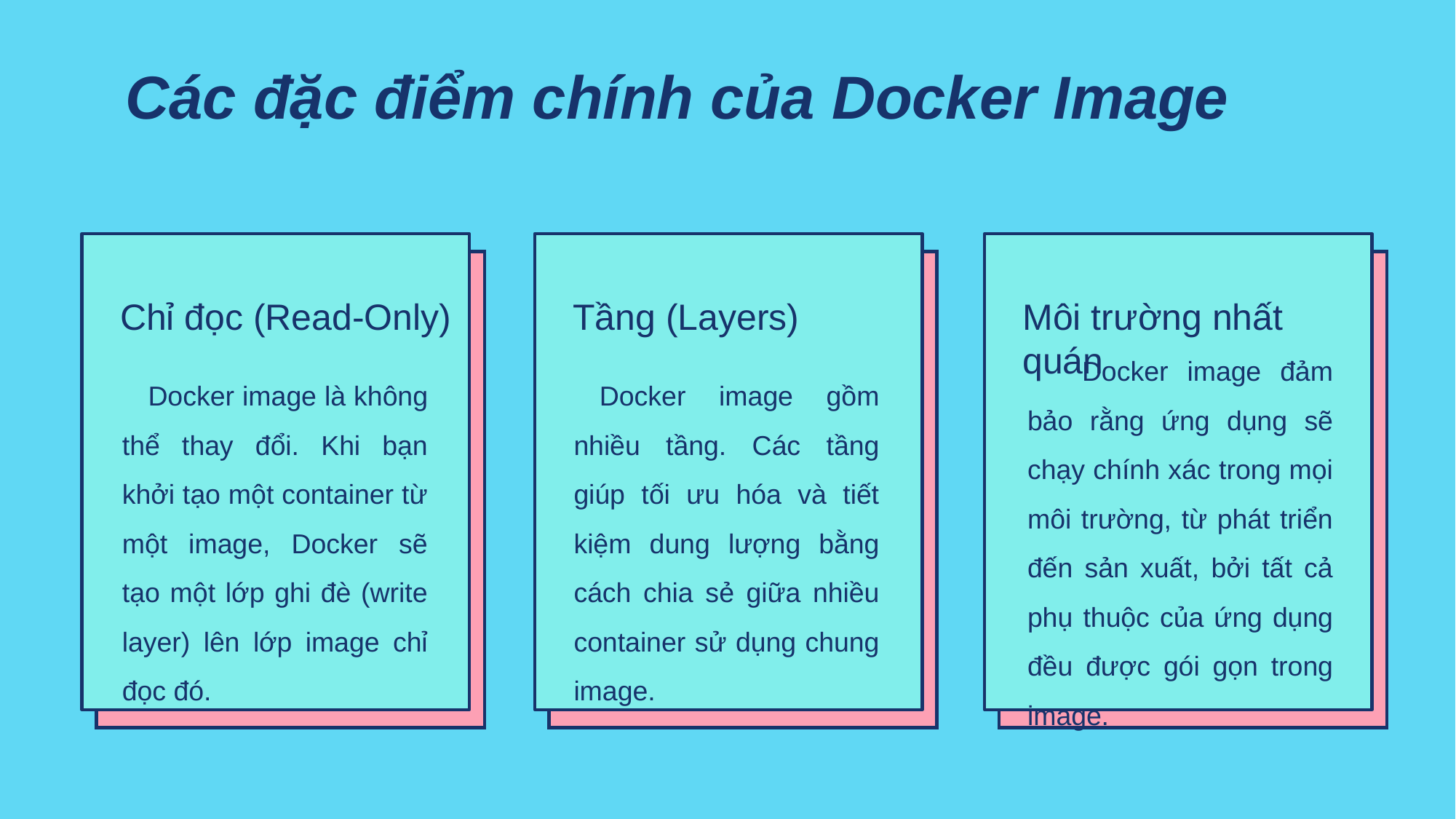

12
Presentation title
20XX
# Các đặc điểm chính của Docker Image
Chỉ đọc (Read-Only)
Tầng (Layers)
Môi trường nhất quán
Docker image đảm bảo rằng ứng dụng sẽ chạy chính xác trong mọi môi trường, từ phát triển đến sản xuất, bởi tất cả phụ thuộc của ứng dụng đều được gói gọn trong image.
Docker image là không thể thay đổi. Khi bạn khởi tạo một container từ một image, Docker sẽ tạo một lớp ghi đè (write layer) lên lớp image chỉ đọc đó.
Docker image gồm nhiều tầng. Các tầng giúp tối ưu hóa và tiết kiệm dung lượng bằng cách chia sẻ giữa nhiều container sử dụng chung image.